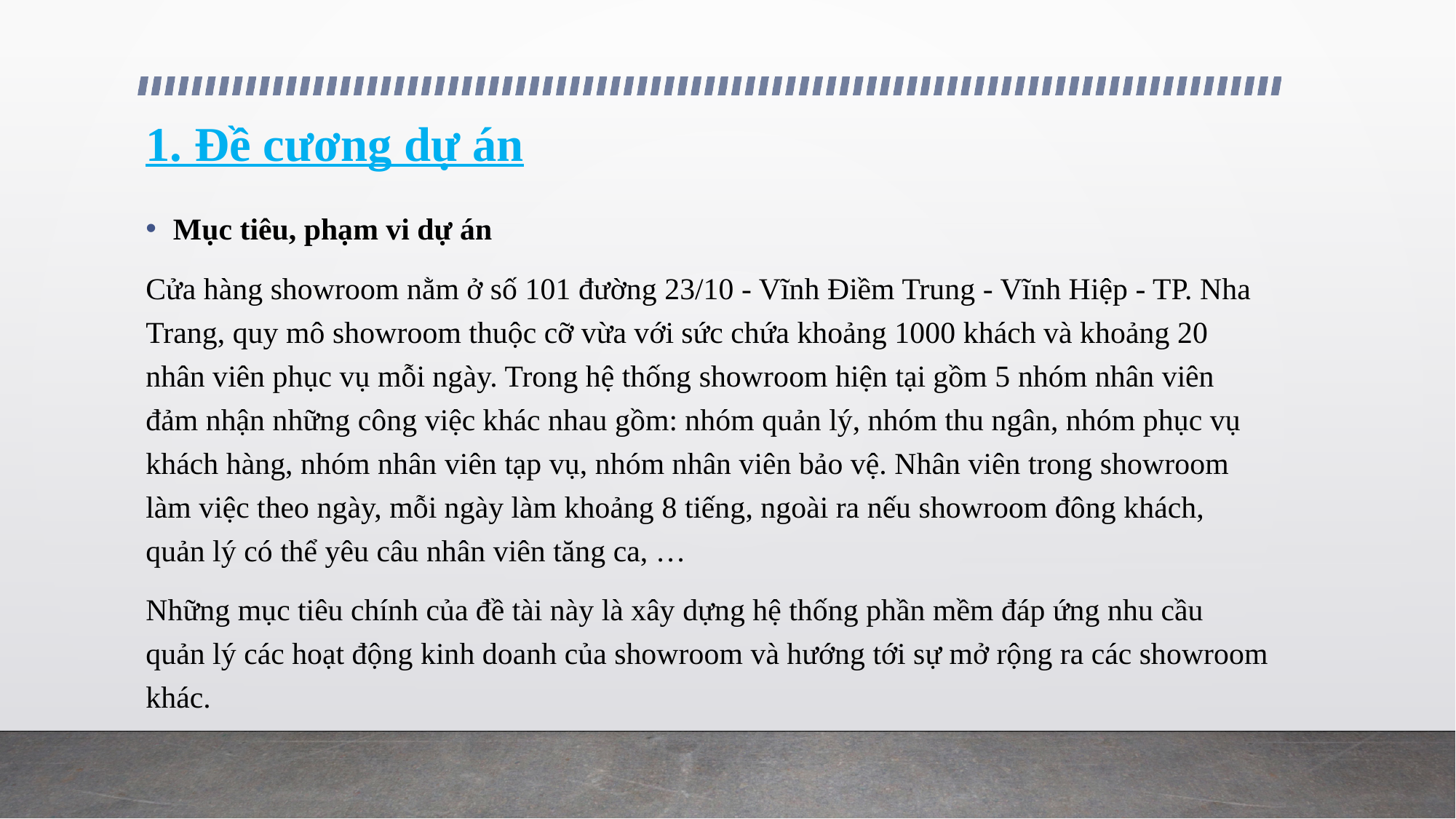

# 1. Đề cương dự án
Mục tiêu, phạm vi dự án
Cửa hàng showroom nằm ở số 101 đường 23/10 - Vĩnh Điềm Trung - Vĩnh Hiệp - TP. Nha Trang, quy mô showroom thuộc cỡ vừa với sức chứa khoảng 1000 khách và khoảng 20 nhân viên phục vụ mỗi ngày. Trong hệ thống showroom hiện tại gồm 5 nhóm nhân viên đảm nhận những công việc khác nhau gồm: nhóm quản lý, nhóm thu ngân, nhóm phục vụ khách hàng, nhóm nhân viên tạp vụ, nhóm nhân viên bảo vệ. Nhân viên trong showroom làm việc theo ngày, mỗi ngày làm khoảng 8 tiếng, ngoài ra nếu showroom đông khách, quản lý có thể yêu câu nhân viên tăng ca, …
Những mục tiêu chính của đề tài này là xây dựng hệ thống phần mềm đáp ứng nhu cầu quản lý các hoạt động kinh doanh của showroom và hướng tới sự mở rộng ra các showroom khác.